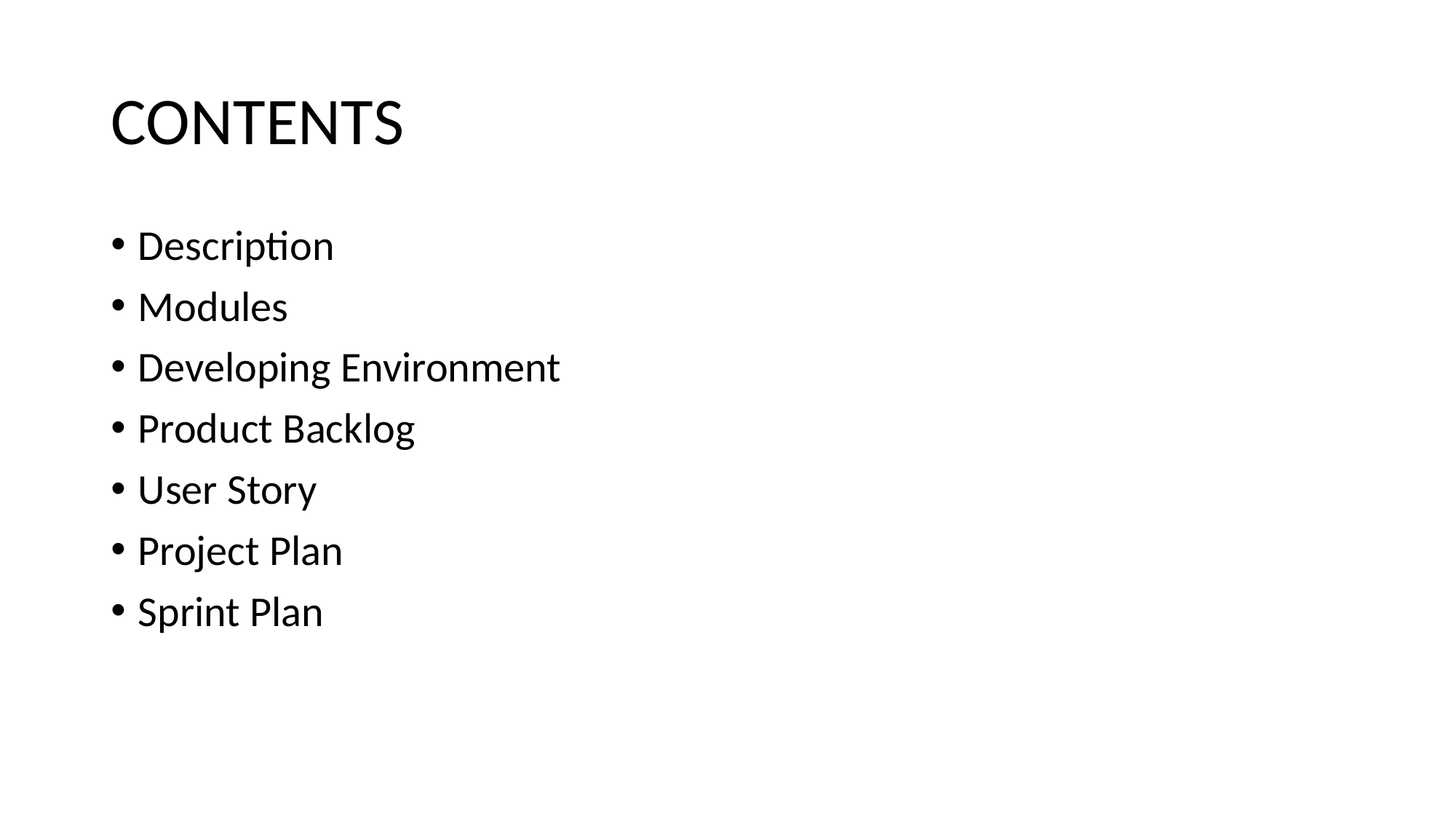

# CONTENTS
Description
Modules
Developing Environment
Product Backlog
User Story
Project Plan
Sprint Plan